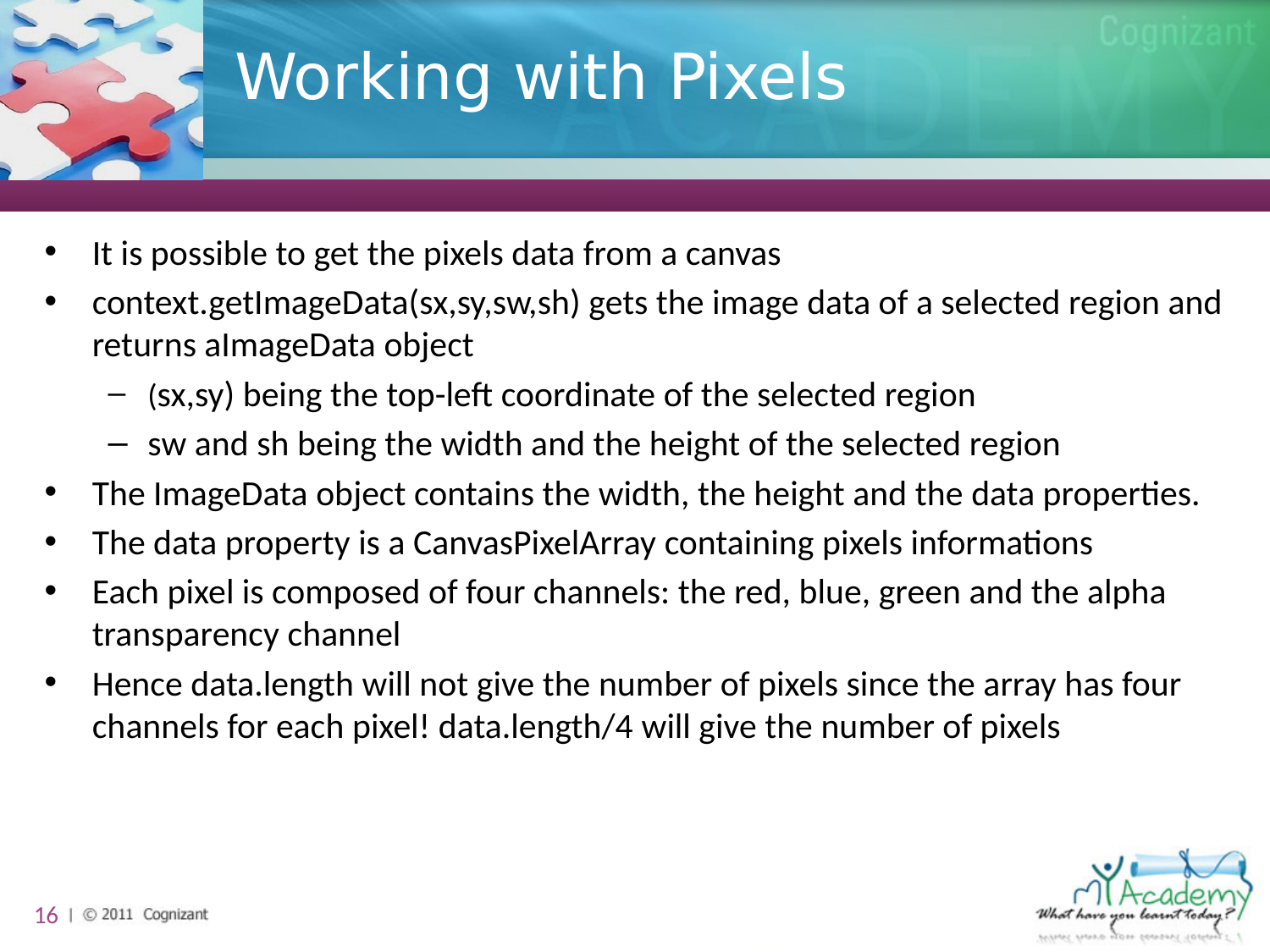

# Working with Pixels
It is possible to get the pixels data from a canvas
context.getImageData(sx,sy,sw,sh) gets the image data of a selected region and returns aImageData object
(sx,sy) being the top-left coordinate of the selected region
sw and sh being the width and the height of the selected region
The ImageData object contains the width, the height and the data properties.
The data property is a CanvasPixelArray containing pixels informations
Each pixel is composed of four channels: the red, blue, green and the alpha transparency channel
Hence data.length will not give the number of pixels since the array has four channels for each pixel! data.length/4 will give the number of pixels

16